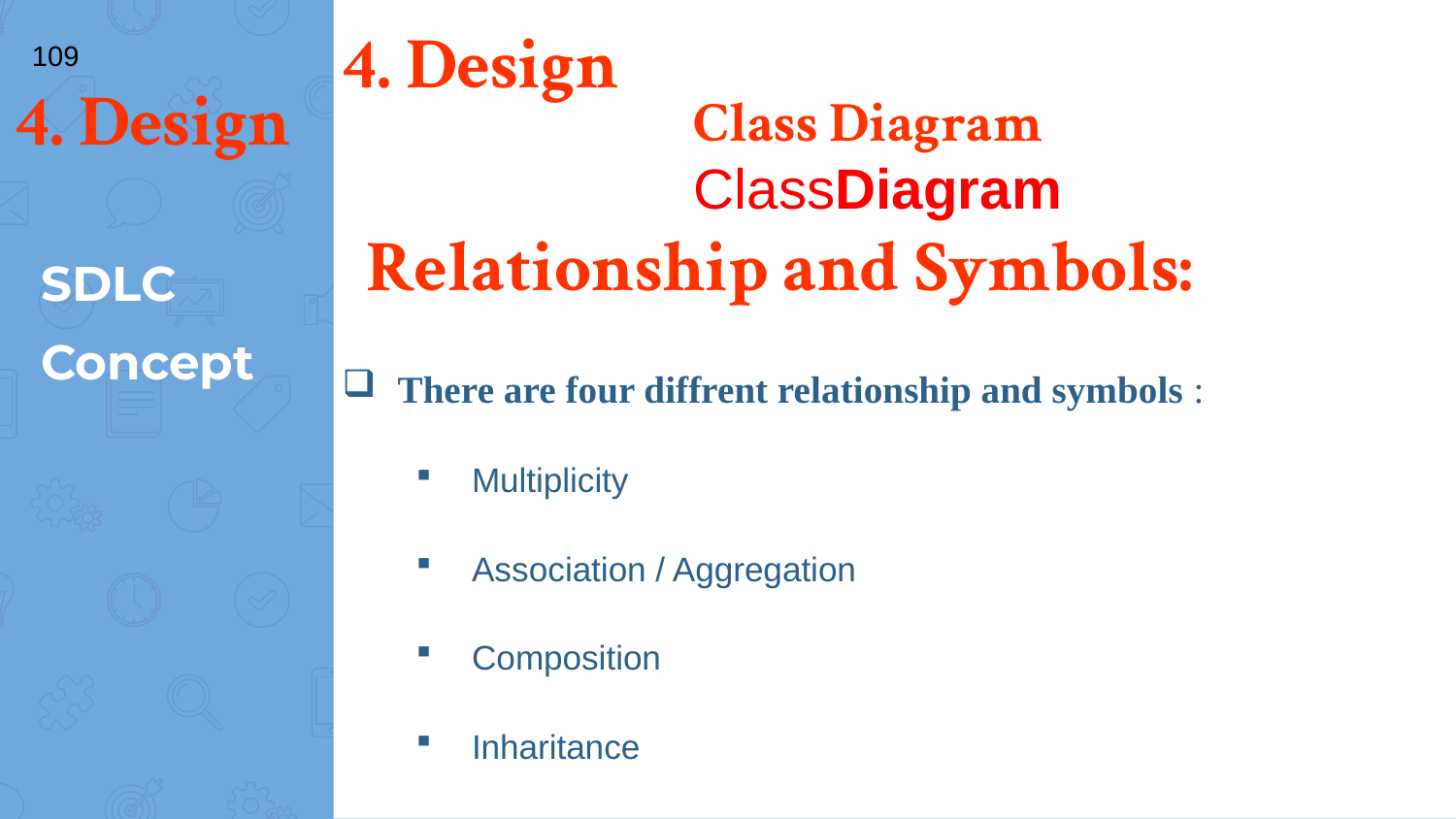

# 4. Design
109
4. Design
Class Diagram
ClassDiagram
Relationship and Symbols:
SDLC
Concept

There are four diffrent relationship and symbols :
 Multiplicity
 Association / Aggregation
 Composition
 Inharitance